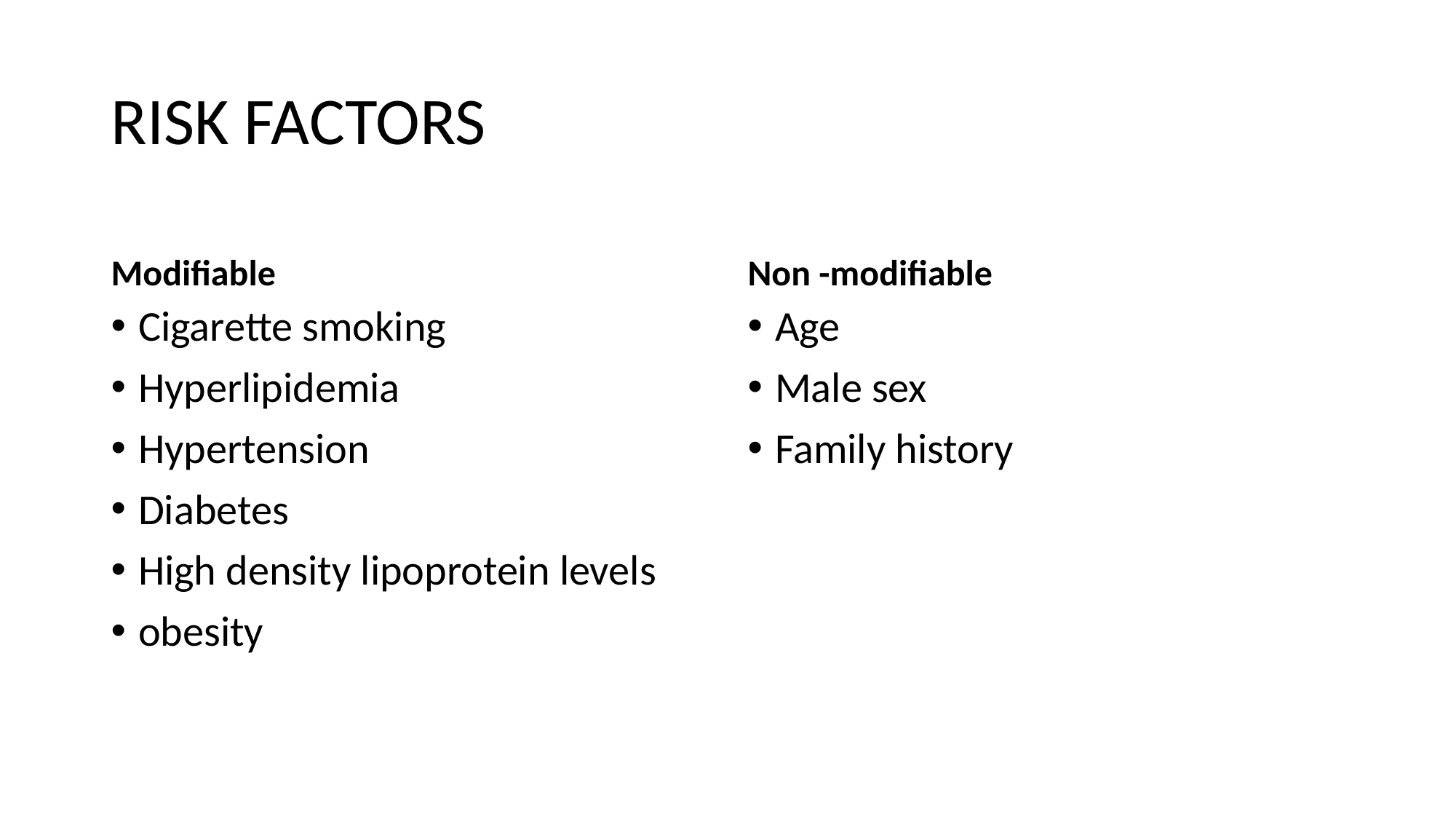

# RISK FACTORS
Modifiable
Non -modifiable
Cigarette smoking
Hyperlipidemia
Hypertension
Diabetes
High density lipoprotein levels
obesity
Age
Male sex
Family history